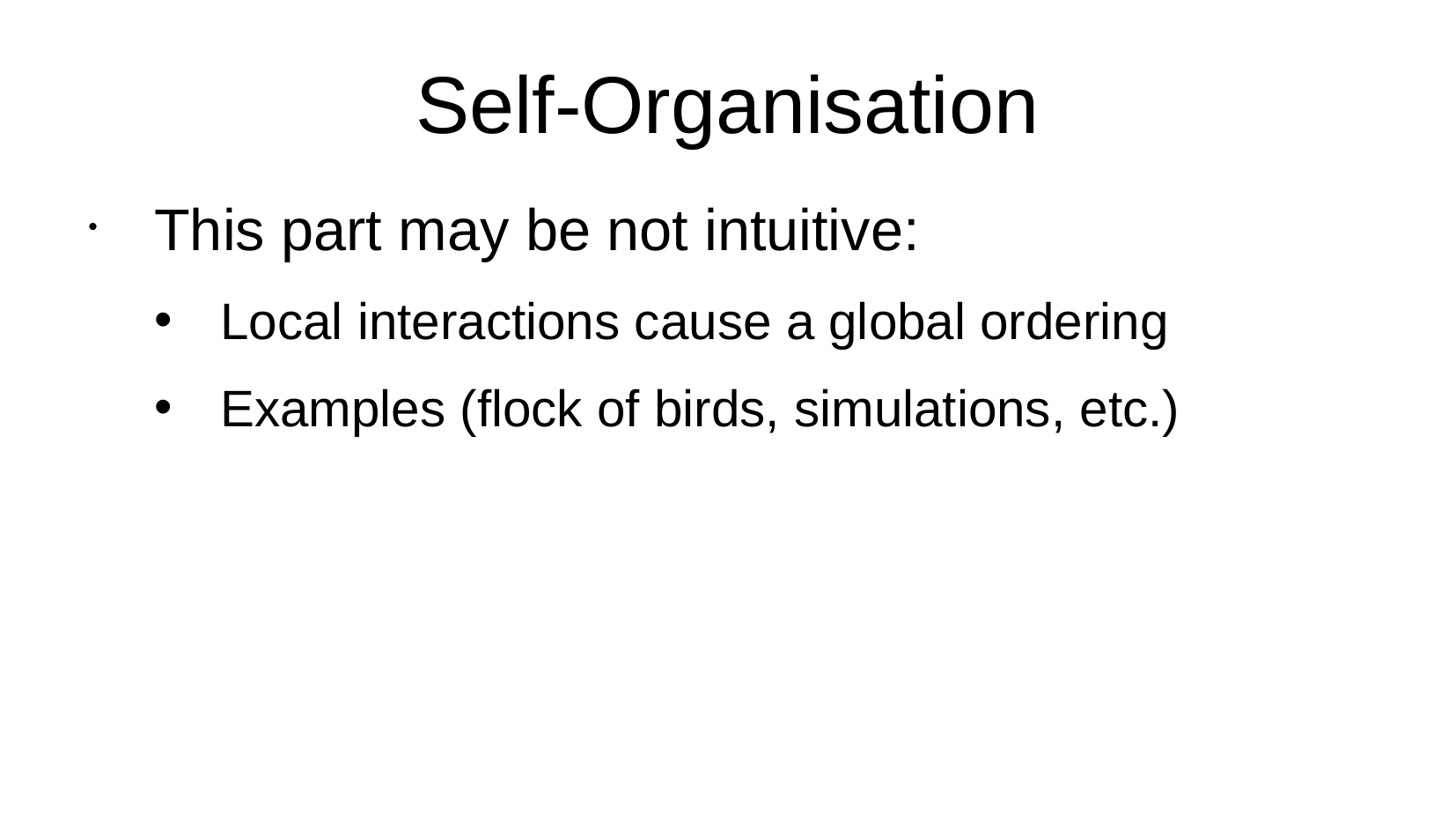

Self-Organisation
This part may be not intuitive:
Local interactions cause a global ordering
Examples (flock of birds, simulations, etc.)